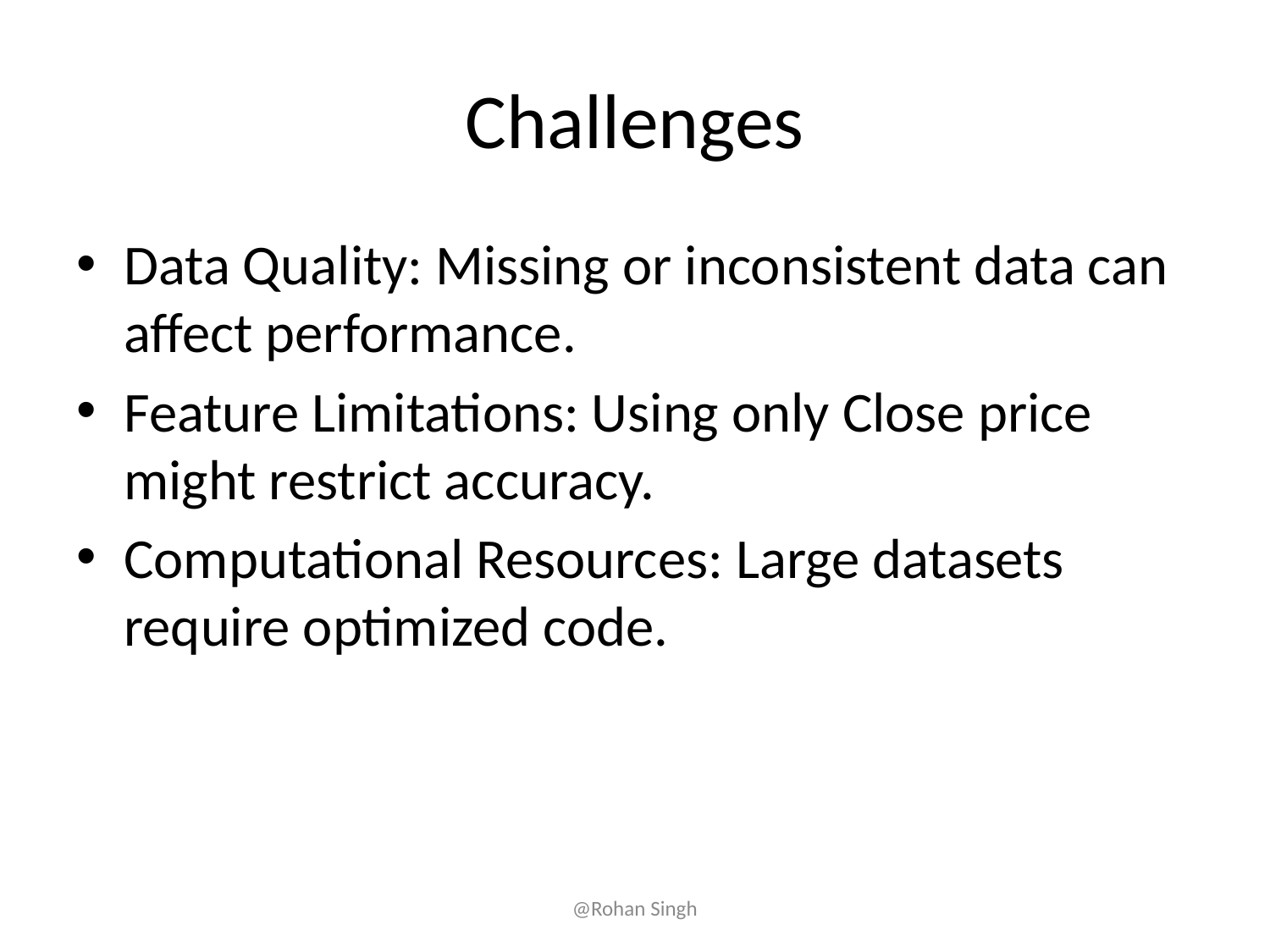

# Challenges
Data Quality: Missing or inconsistent data can affect performance.
Feature Limitations: Using only Close price might restrict accuracy.
Computational Resources: Large datasets require optimized code.
@Rohan Singh